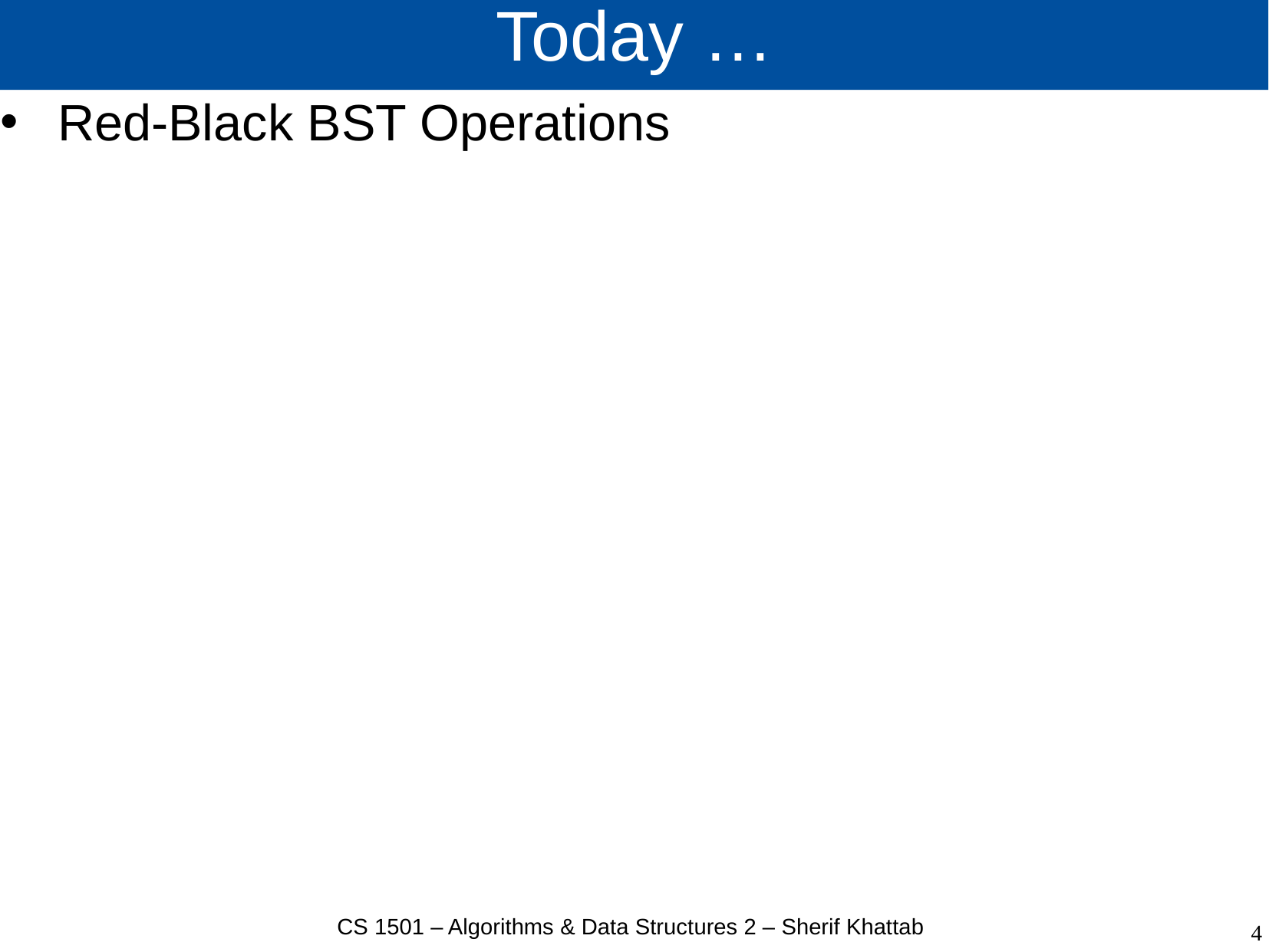

# Today …
Red-Black BST Operations

CS 1501 – Algorithms & Data Structures 2 – Sherif Khattab
4